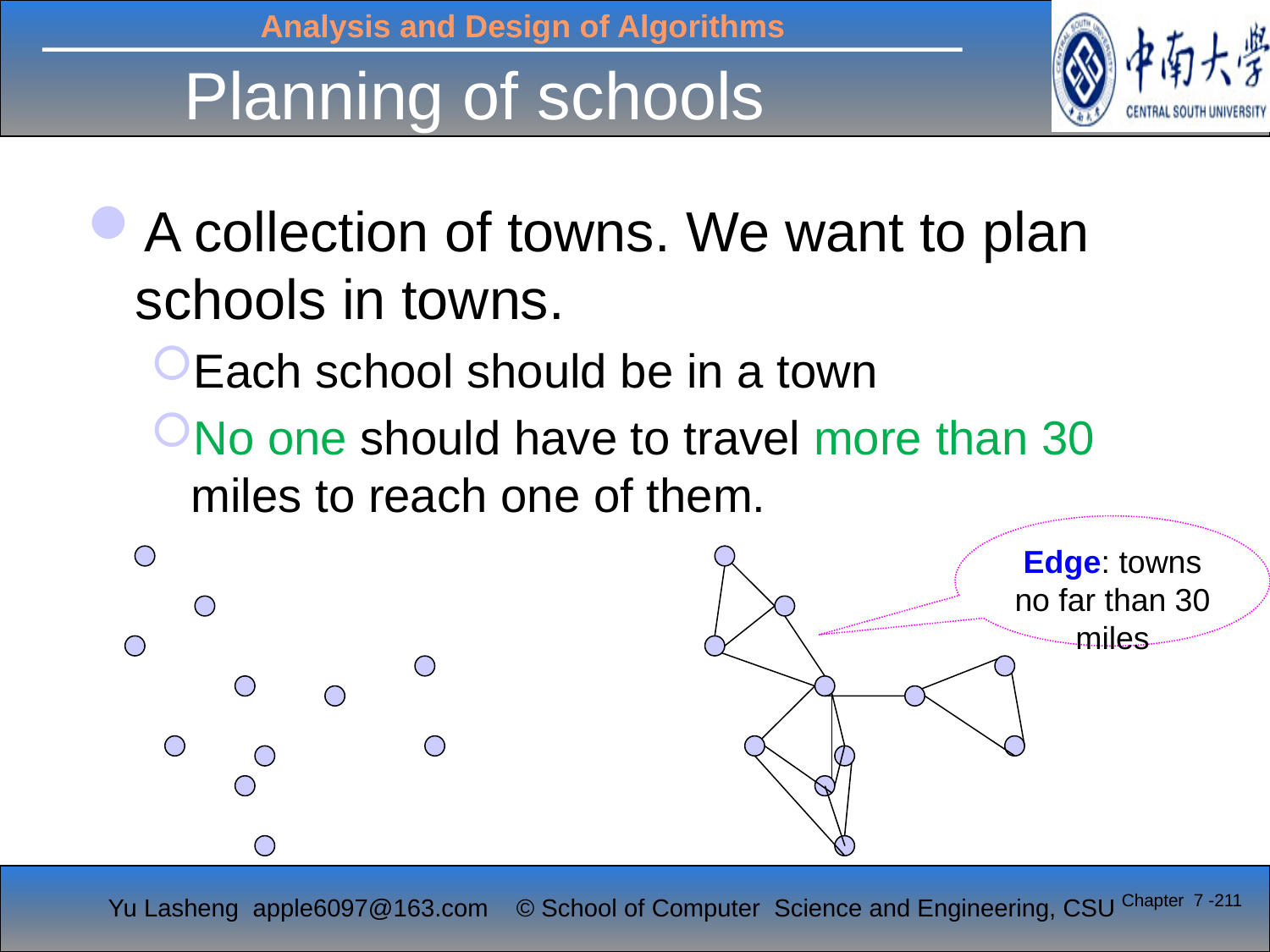

# Planning of schools
A collection of towns. We want to plan schools in towns.
Each school should be in a town
No one should have to travel more than 30 miles to reach one of them.
Edge: towns no far than 30 miles

Chapter  7 -211